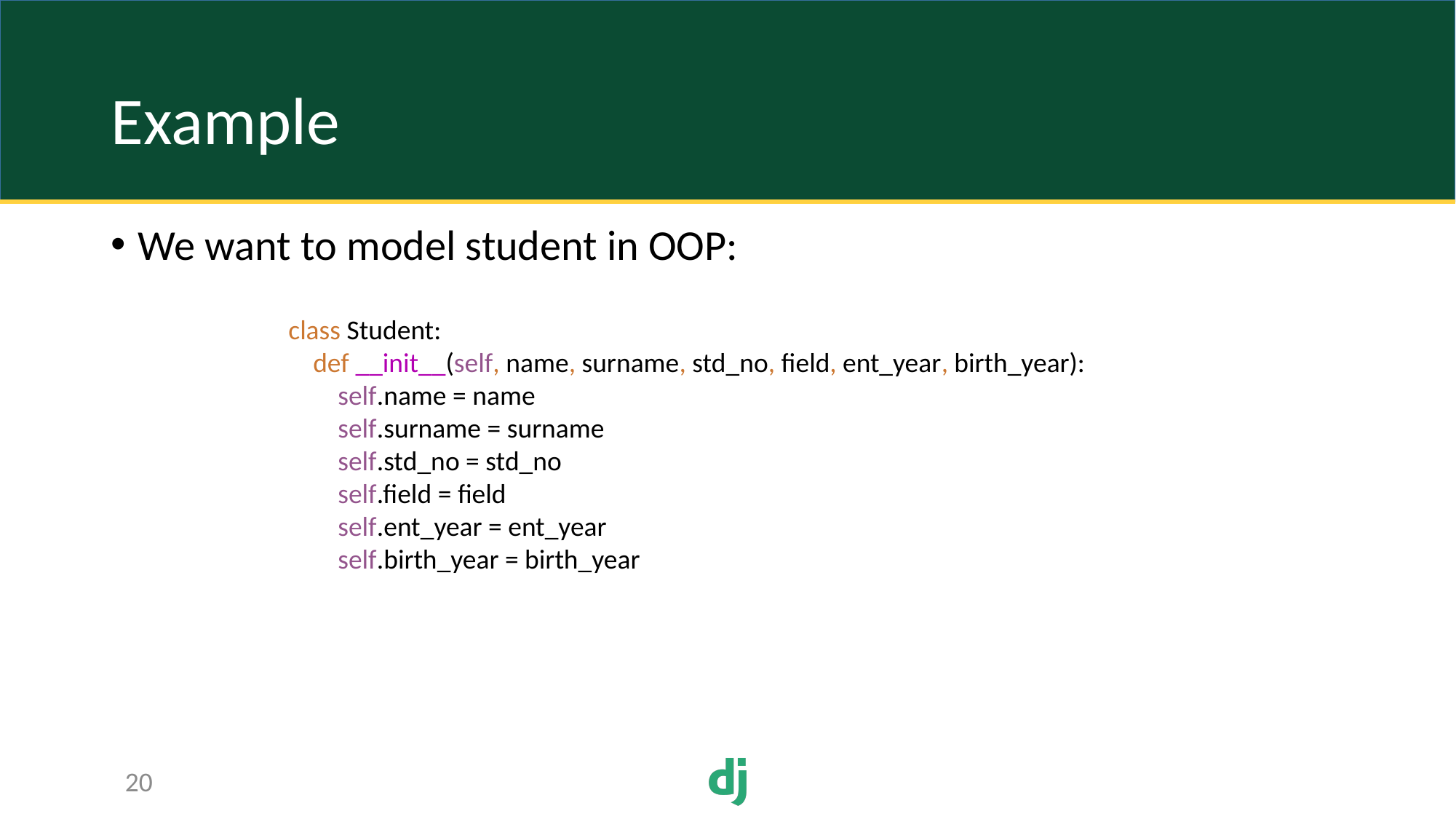

# Example
We want to model student in OOP:
class Student:
    def __init__(self, name, surname, std_no, field, ent_year, birth_year):
        self.name = name
        self.surname = surname
        self.std_no = std_no
        self.field = field
        self.ent_year = ent_year
        self.birth_year = birth_year
20